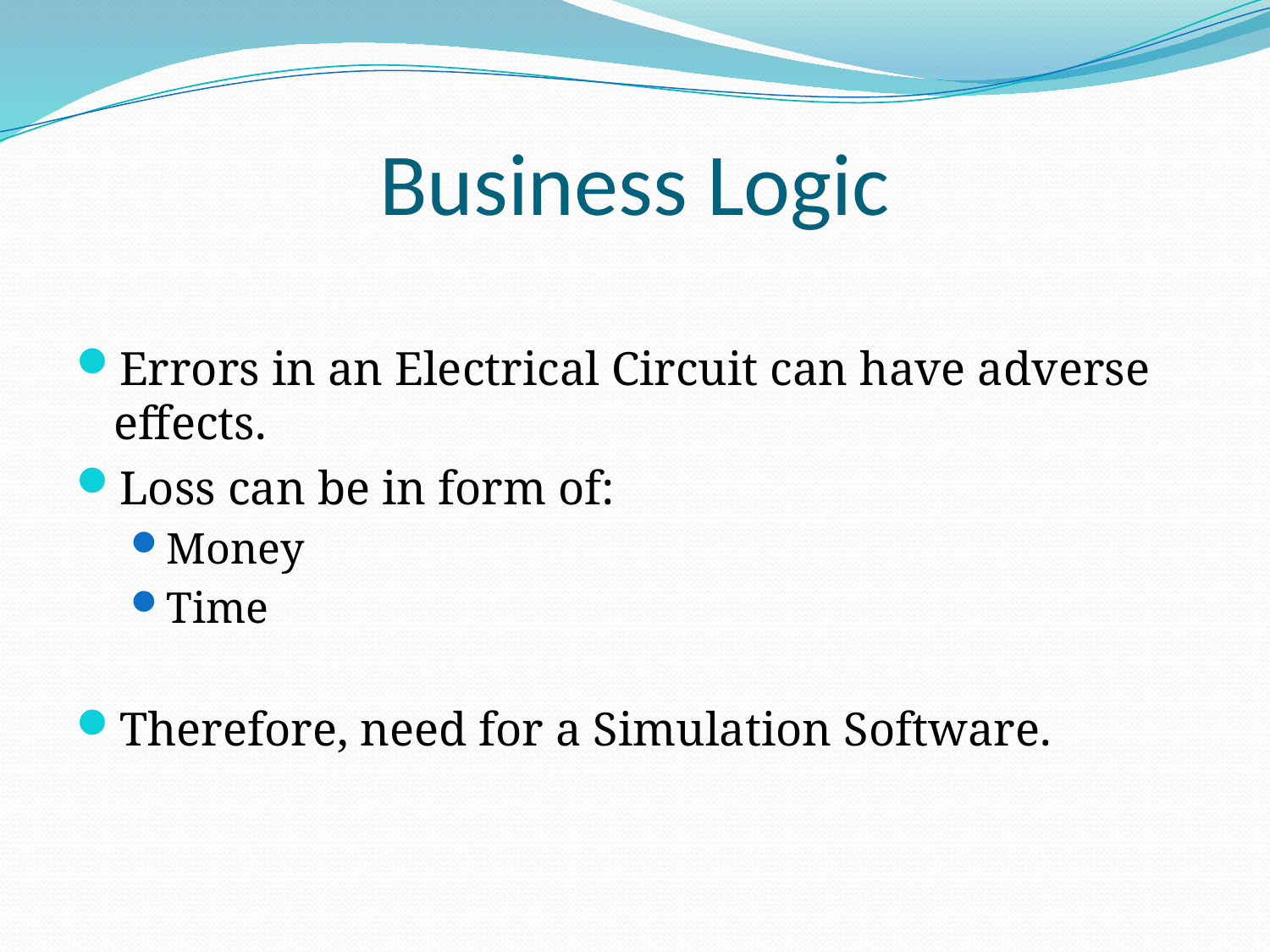

# Business Logic

Errors in an Electrical Circuit can have adverse effects.
Loss can be in form of:
Money
Time

Therefore, need for a Simulation Software.